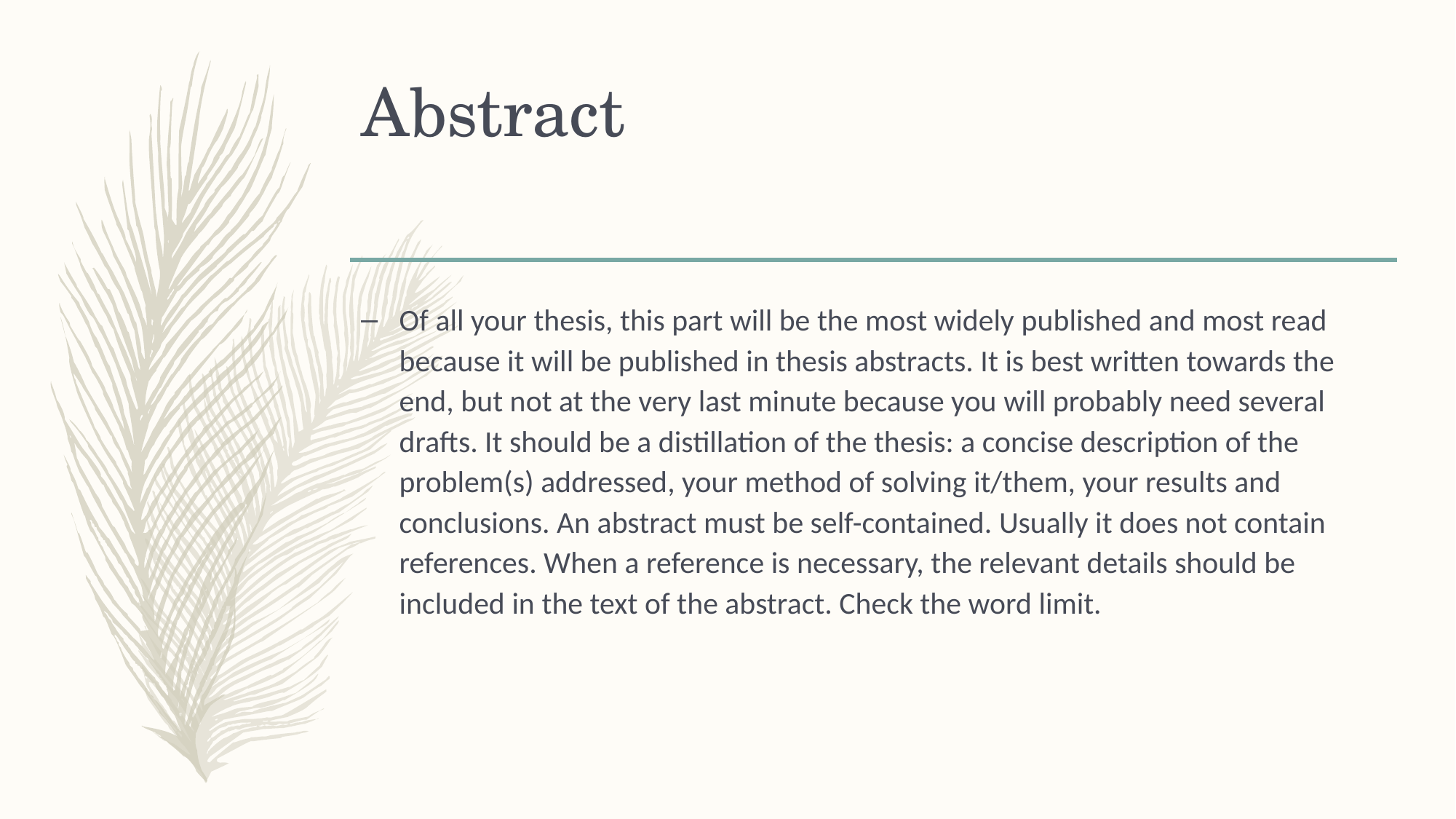

# Abstract
Of all your thesis, this part will be the most widely published and most read because it will be published in thesis abstracts. It is best written towards the end, but not at the very last minute because you will probably need several drafts. It should be a distillation of the thesis: a concise description of the problem(s) addressed, your method of solving it/them, your results and conclusions. An abstract must be self-contained. Usually it does not contain references. When a reference is necessary, the relevant details should be included in the text of the abstract. Check the word limit.